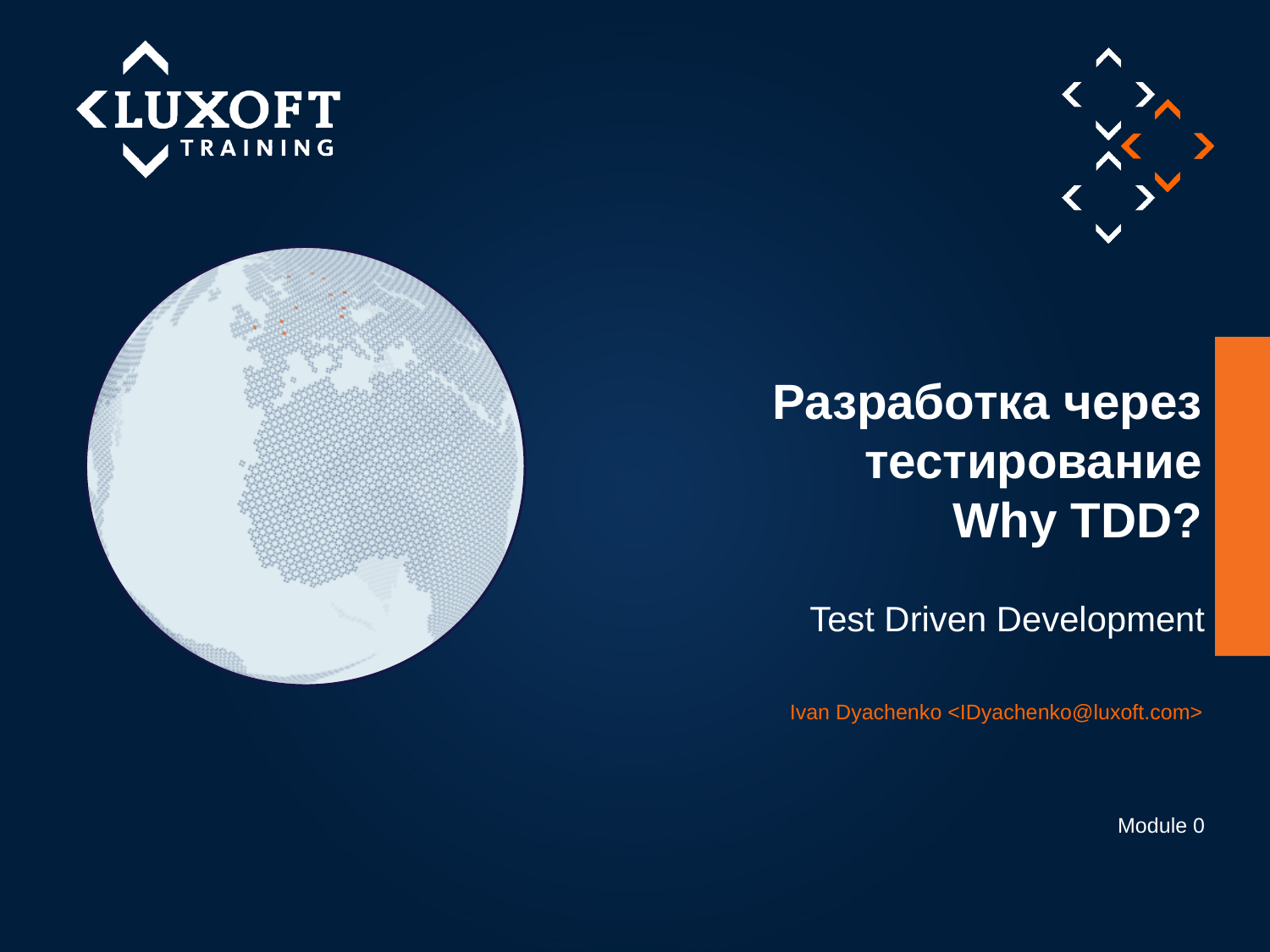

# Разработка через тестирование Why TDD?
Test Driven Development
Ivan Dyachenko <IDyachenko@luxoft.com>
Module 0